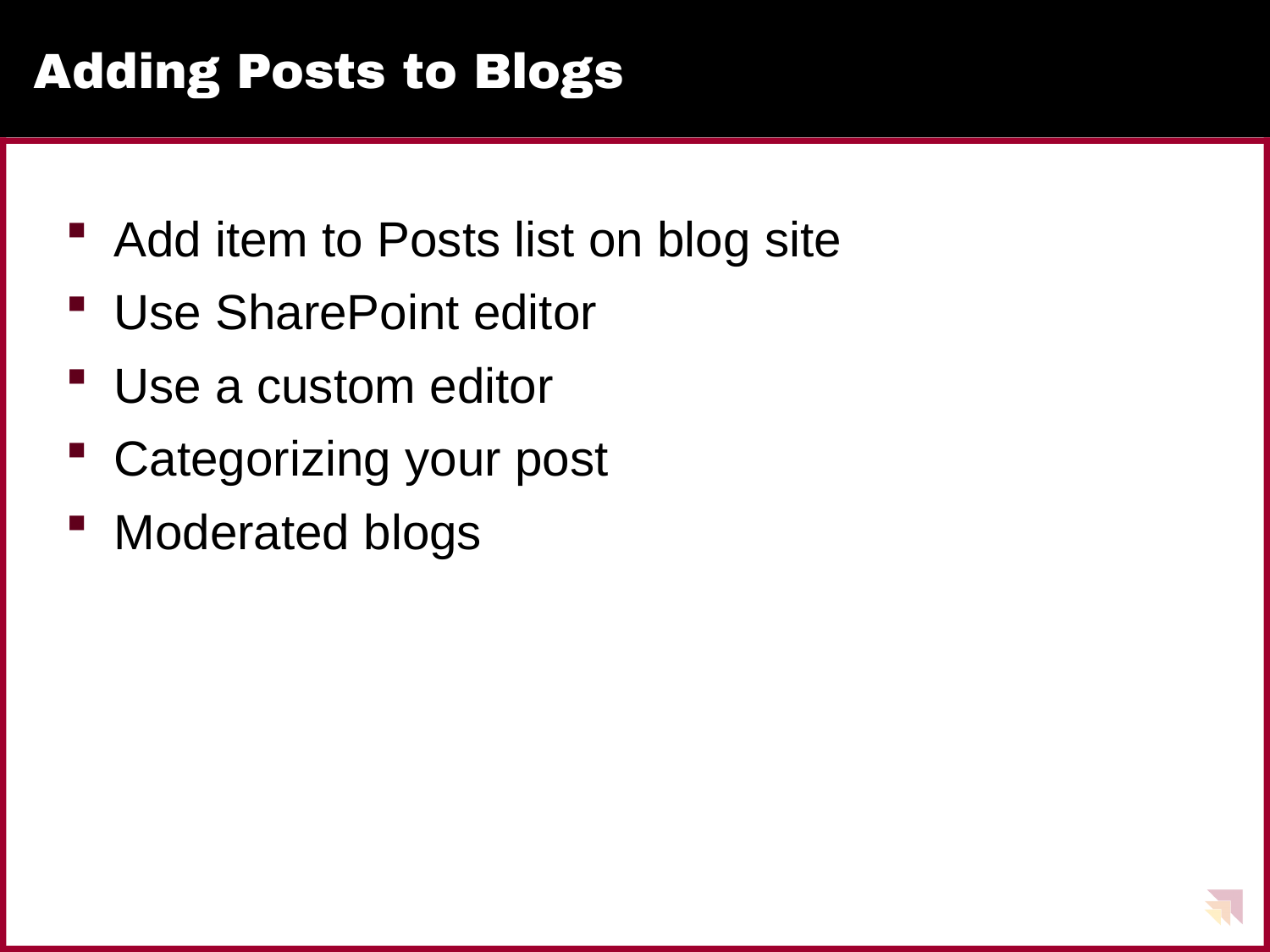

# Adding Posts to Blogs
Add item to Posts list on blog site
Use SharePoint editor
Use a custom editor
Categorizing your post
Moderated blogs